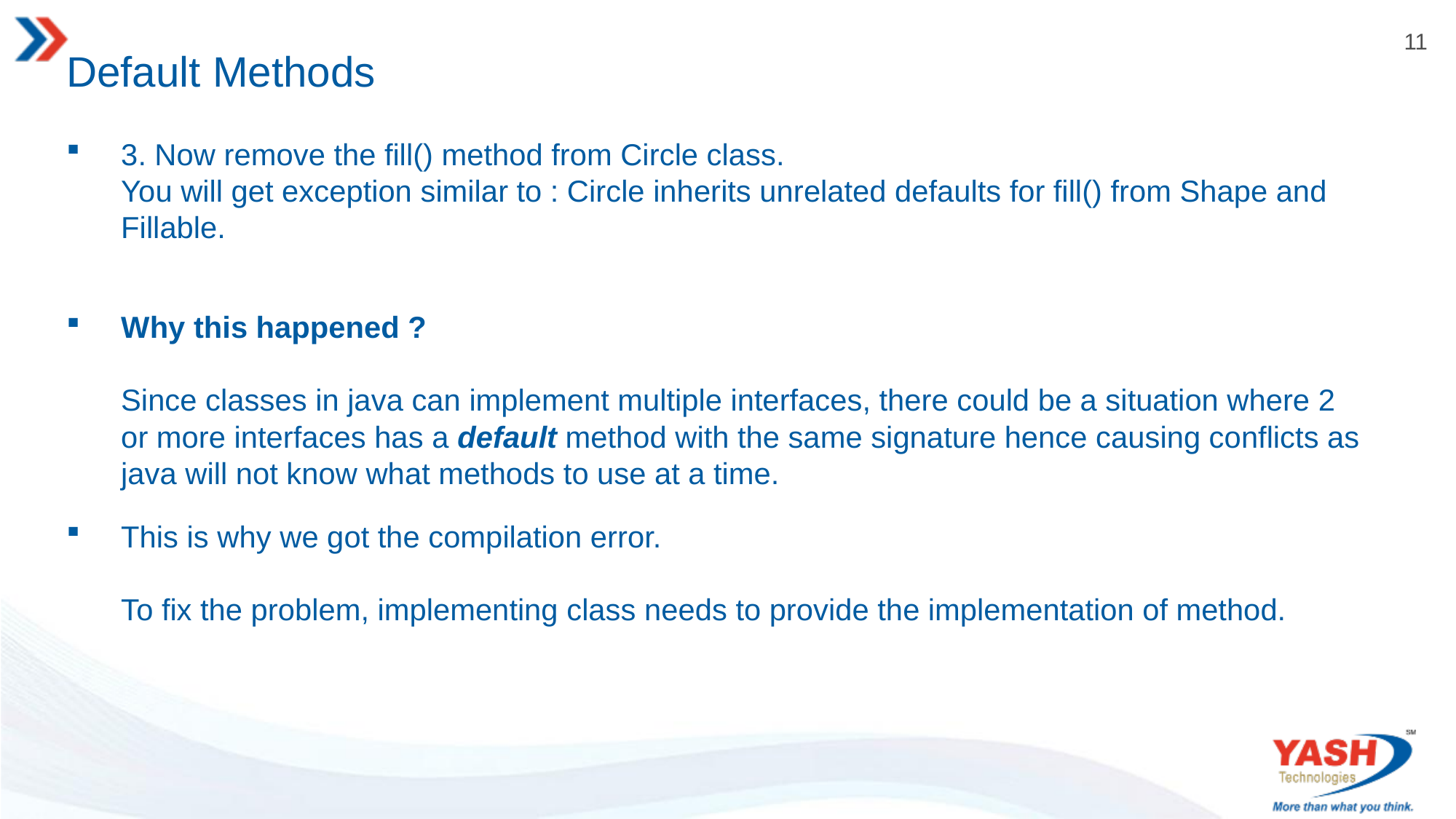

# Default Methods
3. Now remove the fill() method from Circle class.
You will get exception similar to : Circle inherits unrelated defaults for fill() from Shape and Fillable.
Why this happened ?
Since classes in java can implement multiple interfaces, there could be a situation where 2 or more interfaces has a default method with the same signature hence causing conflicts as java will not know what methods to use at a time.
This is why we got the compilation error.
To fix the problem, implementing class needs to provide the implementation of method.